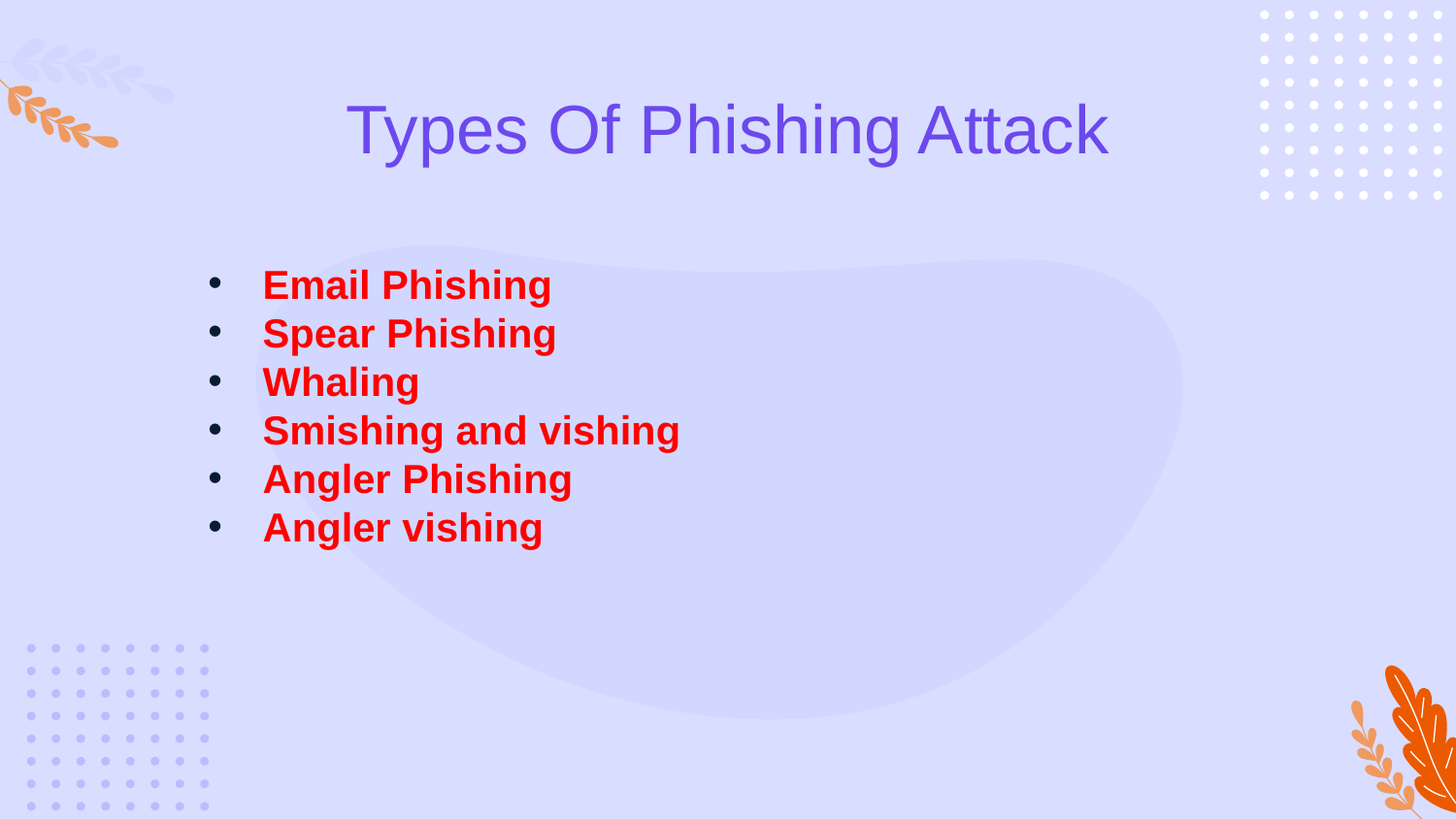

# Types Of Phishing Attack
Email Phishing
Spear Phishing
Whaling
Smishing and vishing
Angler Phishing
Angler vishing